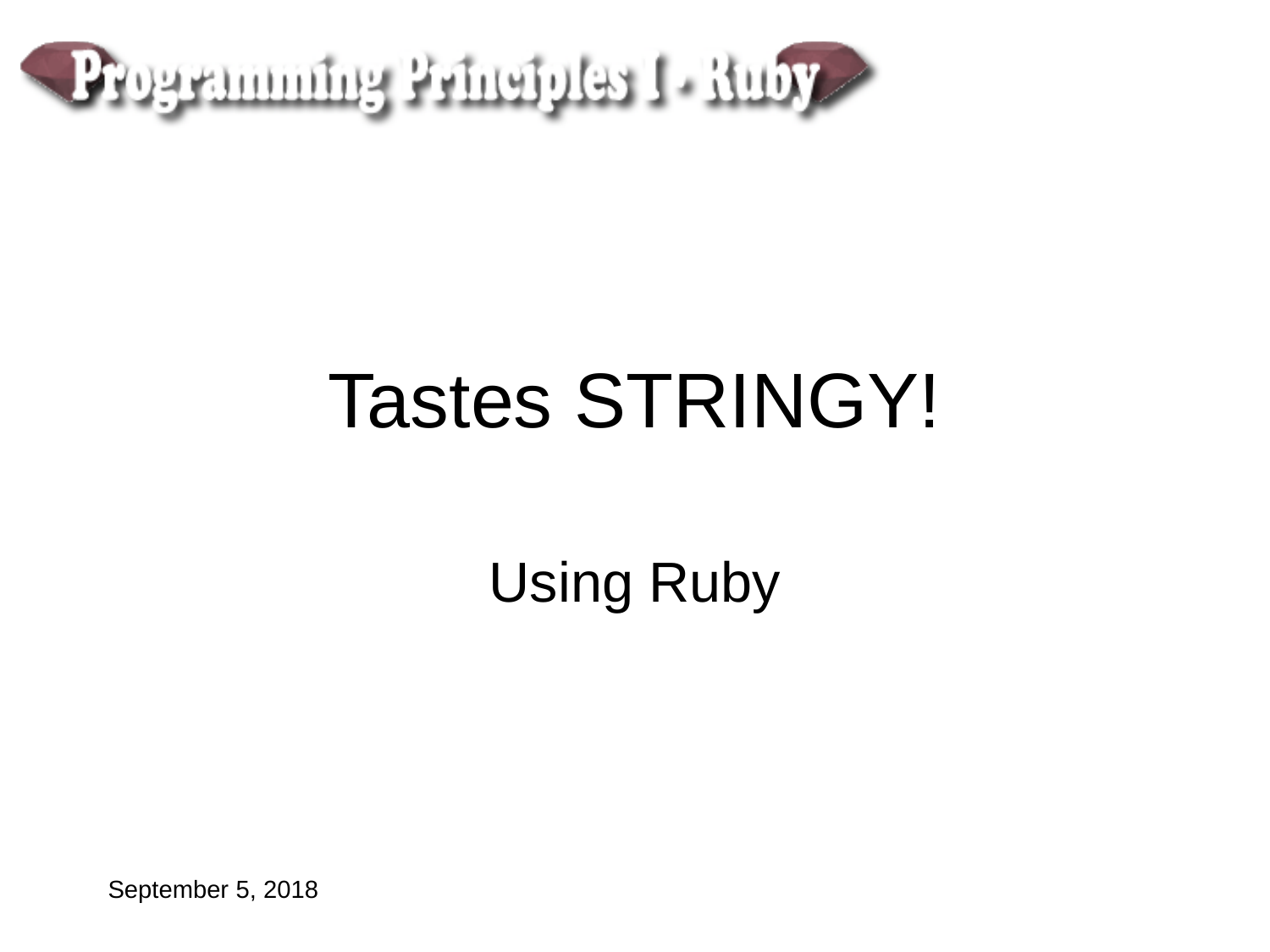

# Tastes STRINGY!
Using Ruby
September 5, 2018